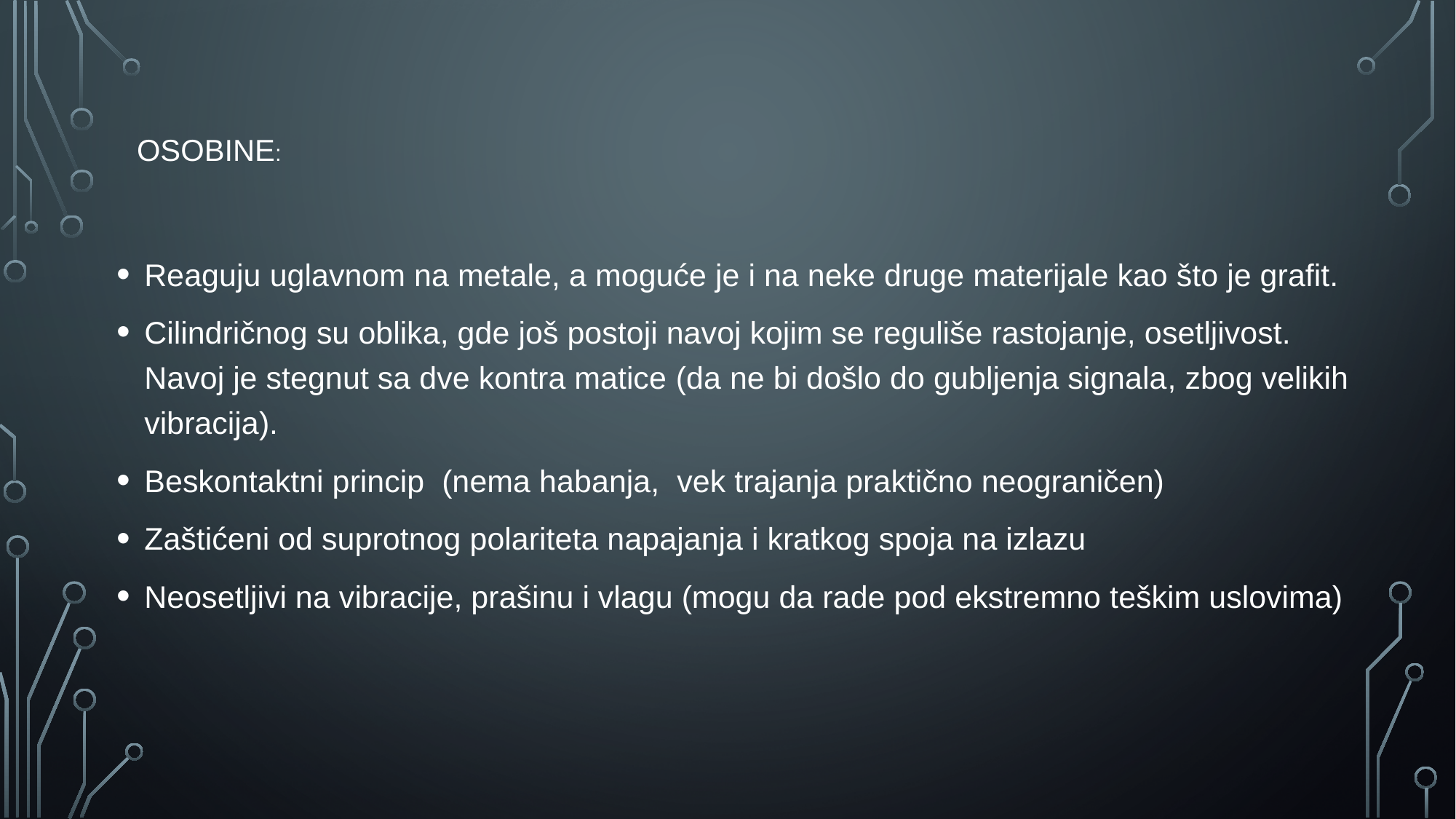

# Osobine:
Reaguju uglavnom na metale, a moguće je i na neke druge materijale kao što je grafit.
Cilindričnog su oblika, gde još postoji navoj kojim se reguliše rastojanje, osetljivost. Navoj je stegnut sa dve kontra matice (da ne bi došlo do gubljenja signala, zbog velikih vibracija).
Beskontaktni princip  (nema habanja,  vek trajanja praktično neograničen)
Zaštićeni od suprotnog polariteta napajanja i kratkog spoja na izlazu
Neosetljivi na vibracije, prašinu i vlagu (mogu da rade pod ekstremno teškim uslovima)